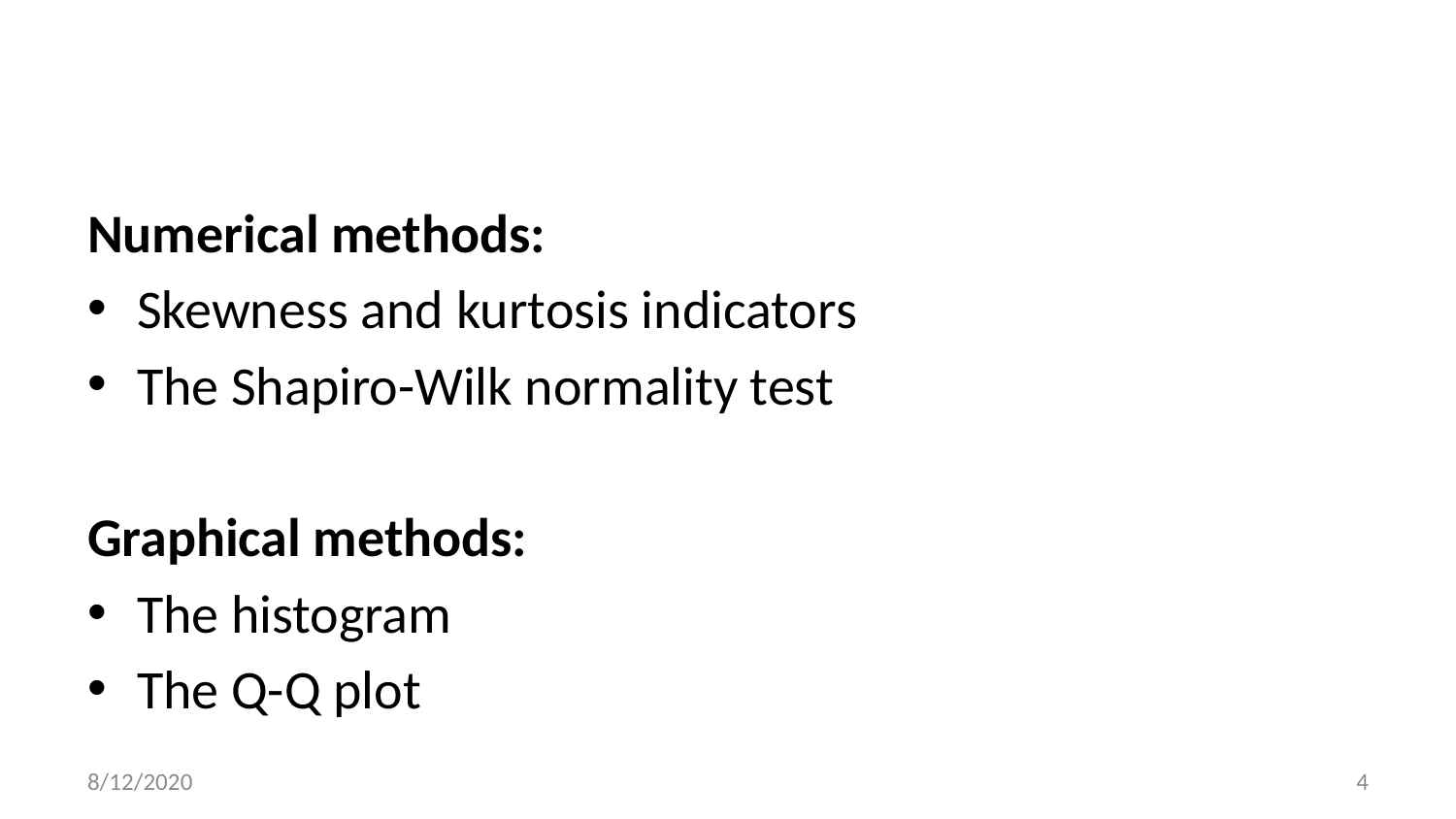

# …
Numerical methods:
Skewness and kurtosis indicators
The Shapiro-Wilk normality test

Graphical methods:
The histogram
The Q-Q plot
8/12/2020

4